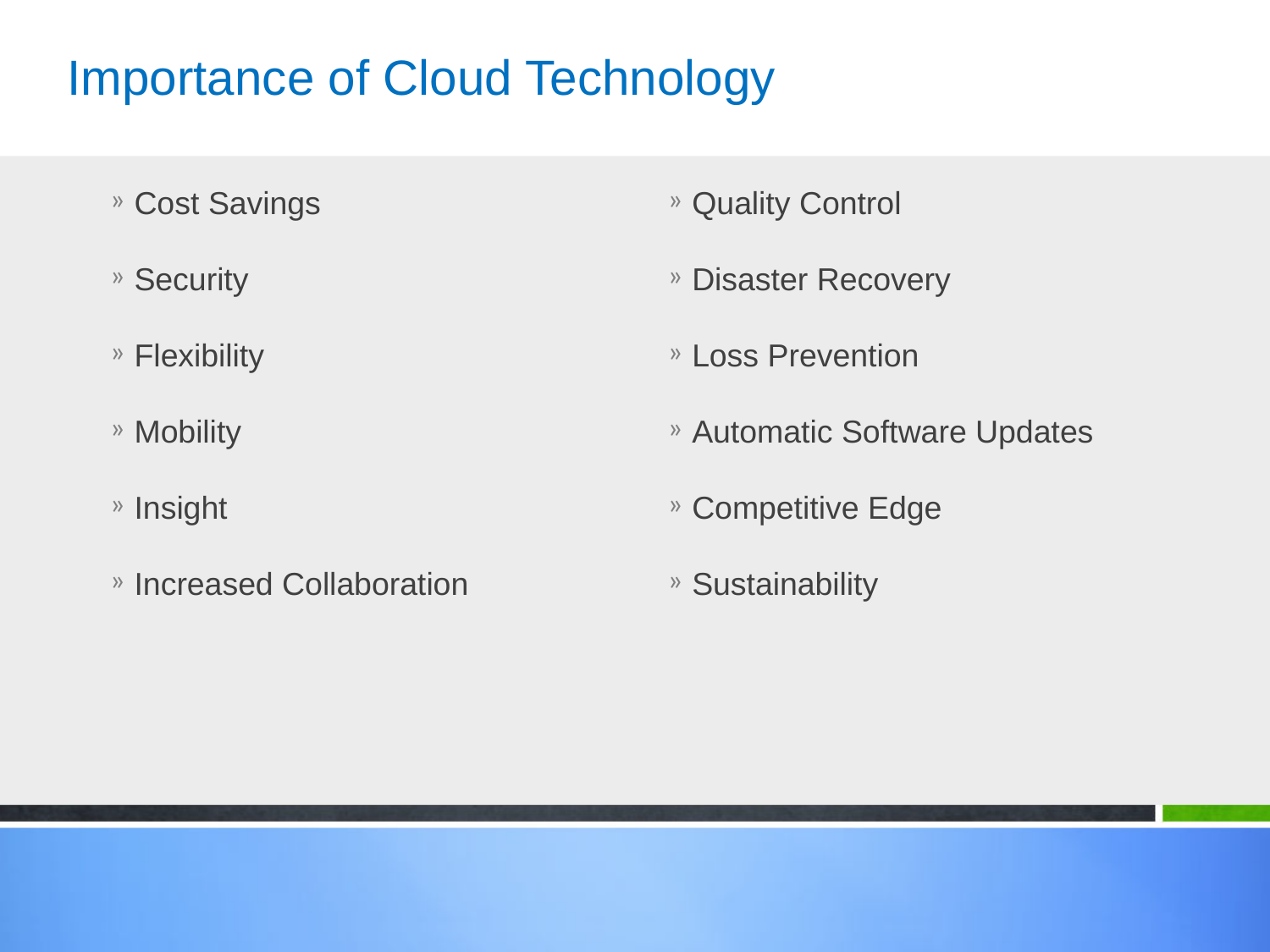

Importance of Cloud Technology

Cost Savings

Security

Flexibility

Mobility

Insight

Increased Collaboration

Quality Control

Disaster Recovery

Loss Prevention

Automatic Software Updates

Competitive Edge

Sustainability